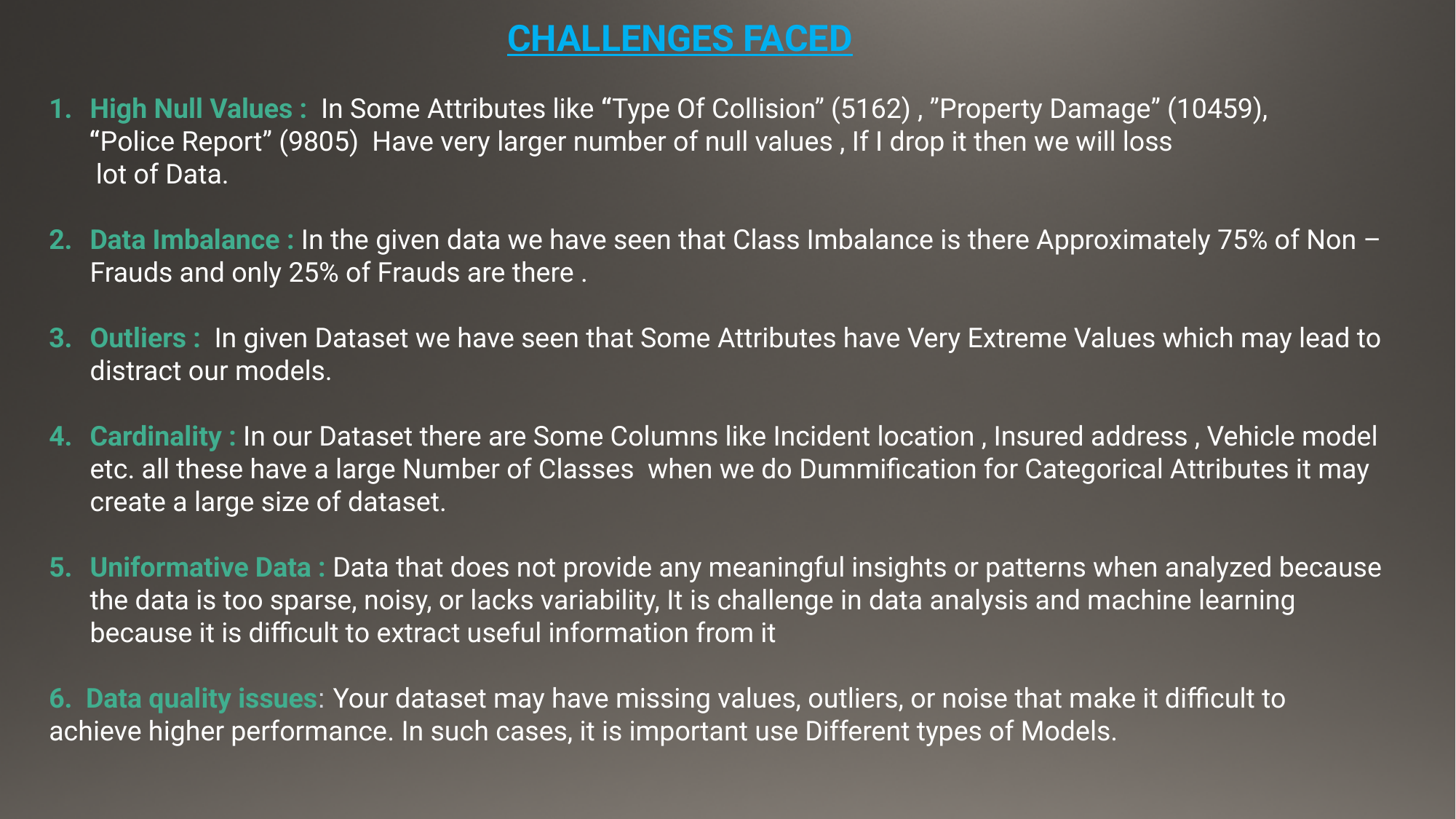

CHALLENGES FACED
High Null Values :  In Some Attributes like “Type Of Collision” (5162) , ”Property Damage” (10459),
      “Police Report” (9805)  Have very larger number of null values , If I drop it then we will loss
       lot of Data.

Data Imbalance : In the given data we have seen that Class Imbalance is there Approximately 75% of Non –Frauds and only 25% of Frauds are there .

Outliers :  In given Dataset we have seen that Some Attributes have Very Extreme Values which may lead to distract our models.

Cardinality : In our Dataset there are Some Columns like Incident location , Insured address , Vehicle model etc. all these have a large Number of Classes  when we do Dummification for Categorical Attributes it may create a large size of dataset.

Uniformative Data : Data that does not provide any meaningful insights or patterns when analyzed because the data is too sparse, noisy, or lacks variability, It is challenge in data analysis and machine learning because it is difficult to extract useful information from it

6.  Data quality issues: Your dataset may have missing values, outliers, or noise that make it difficult to    	achieve higher performance. In such cases, it is important use Different types of Models.